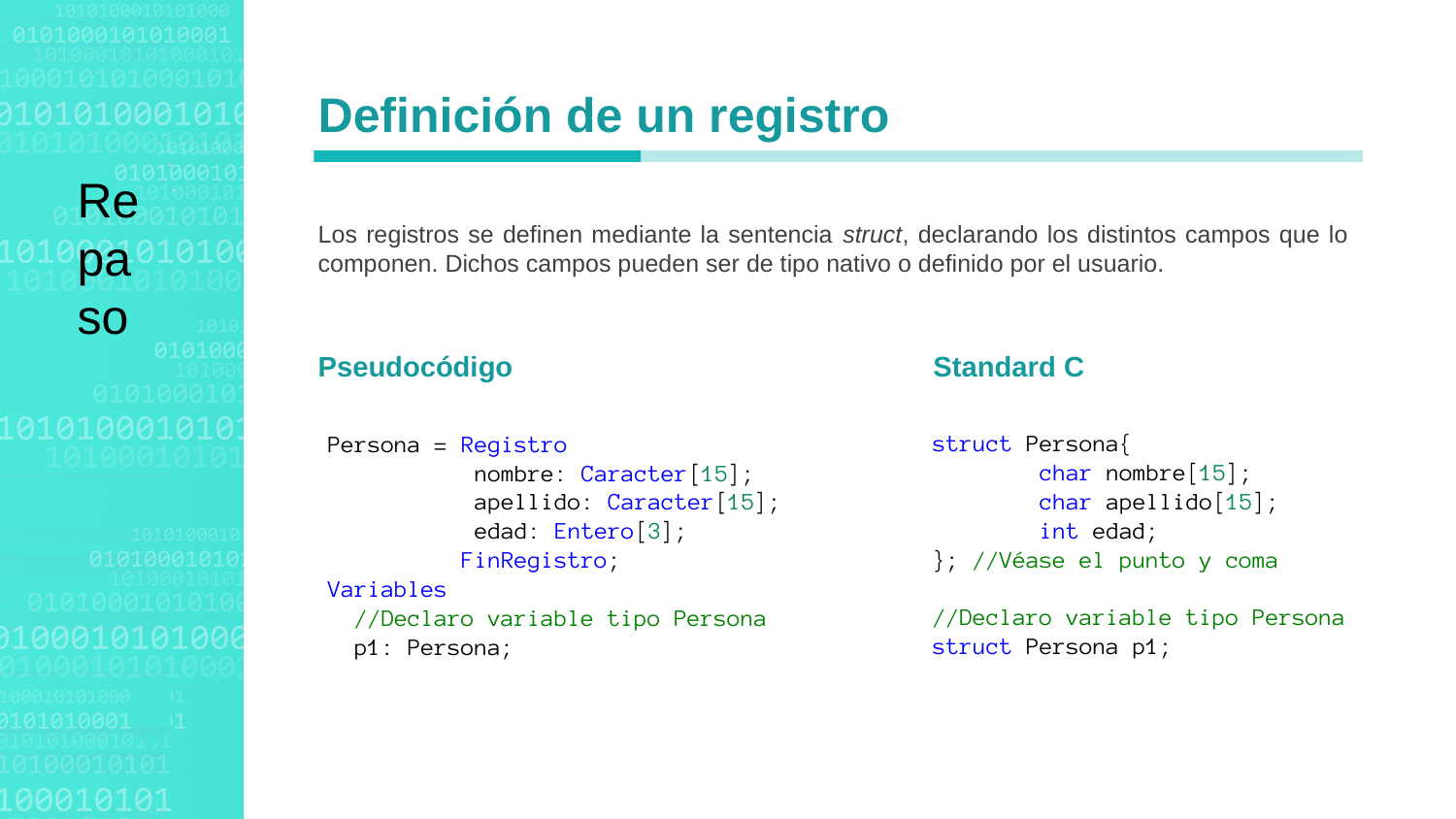

Definición de un registro

Los registros se definen mediante la sentencia struct, declarando los distintos campos que lo componen. Dichos campos pueden ser de tipo nativo o definido por el usuario.

Repaso
Standard C
Pseudocódigo
struct Persona{
        char nombre[15];
        char apellido[15];
        int edad;
}; //Véase el punto y coma

//Declaro variable tipo Persona
struct Persona p1;
Persona = Registro
           nombre: Caracter[15];
           apellido: Caracter[15];
           edad: Entero[3];
          FinRegistro;
Variables
  //Declaro variable tipo Persona
  p1: Persona;